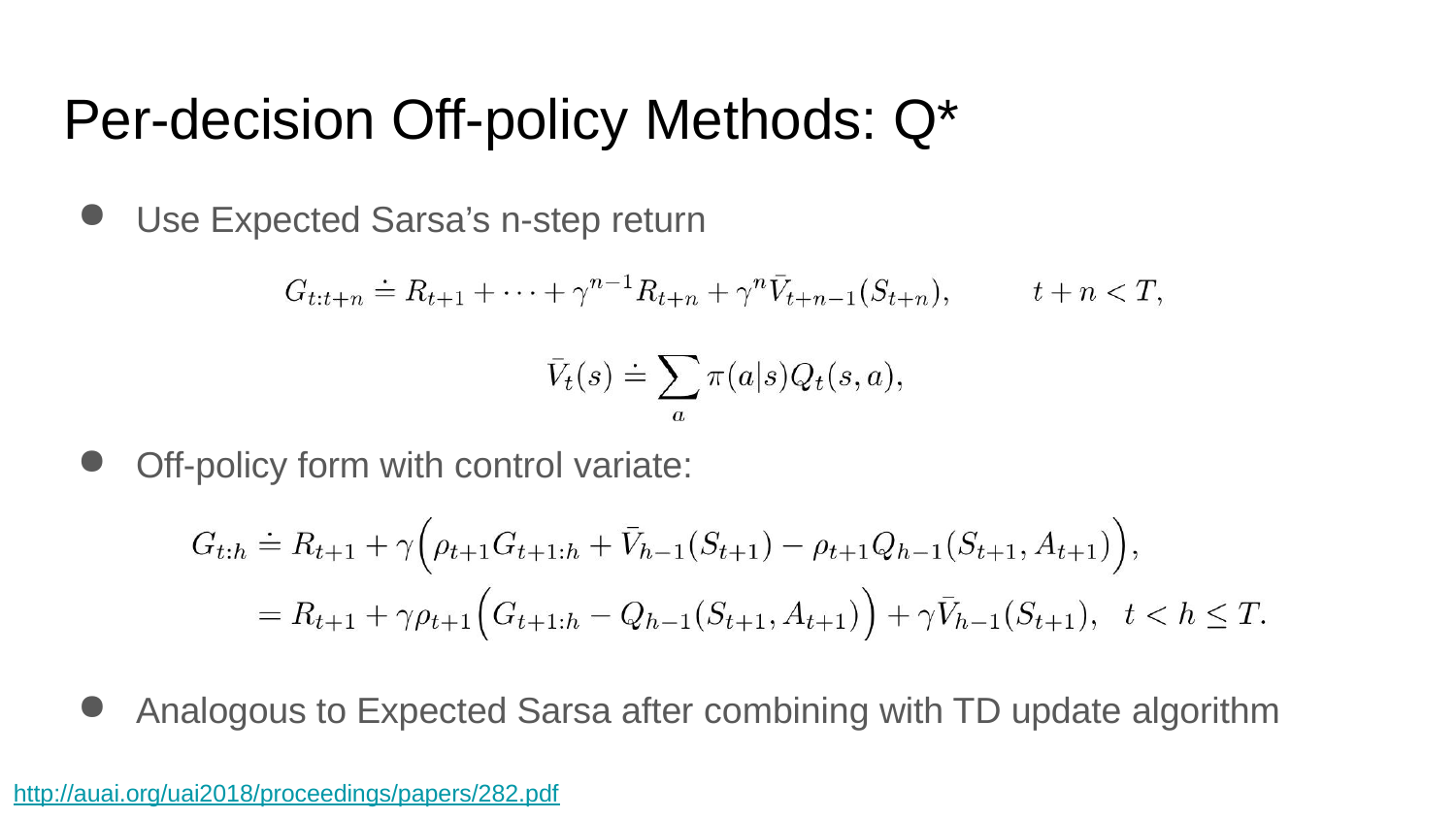

# Per-decision Off-policy Methods: Q*
Use Expected Sarsa’s n-step return

Off-policy form with control variate:

Analogous to Expected Sarsa after combining with TD update algorithm

http://auai.org/uai2018/proceedings/papers/282.pdf